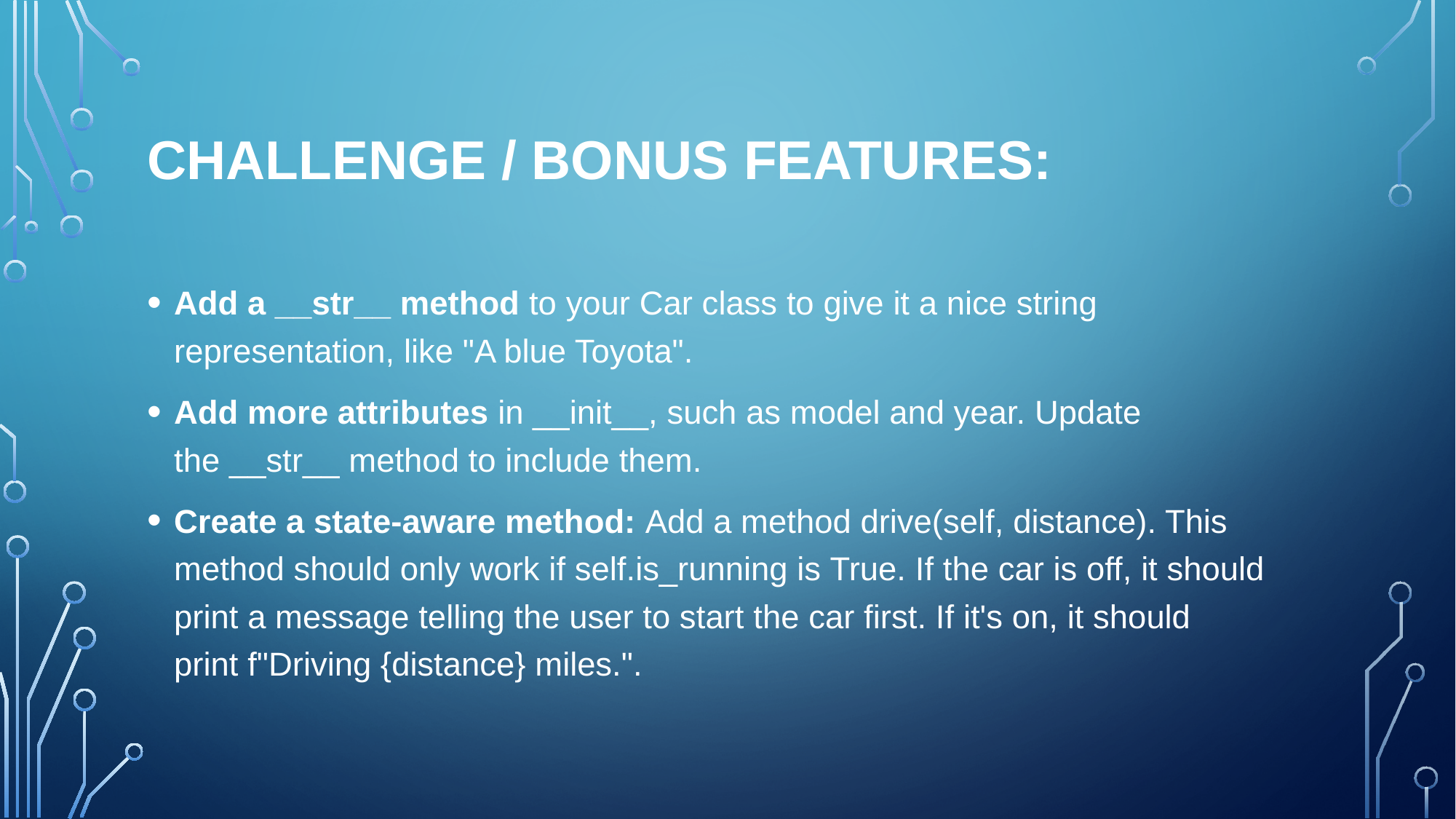

# Challenge / Bonus Features:
Add a __str__ method to your Car class to give it a nice string representation, like "A blue Toyota".
Add more attributes in __init__, such as model and year. Update the __str__ method to include them.
Create a state-aware method: Add a method drive(self, distance). This method should only work if self.is_running is True. If the car is off, it should print a message telling the user to start the car first. If it's on, it should print f"Driving {distance} miles.".